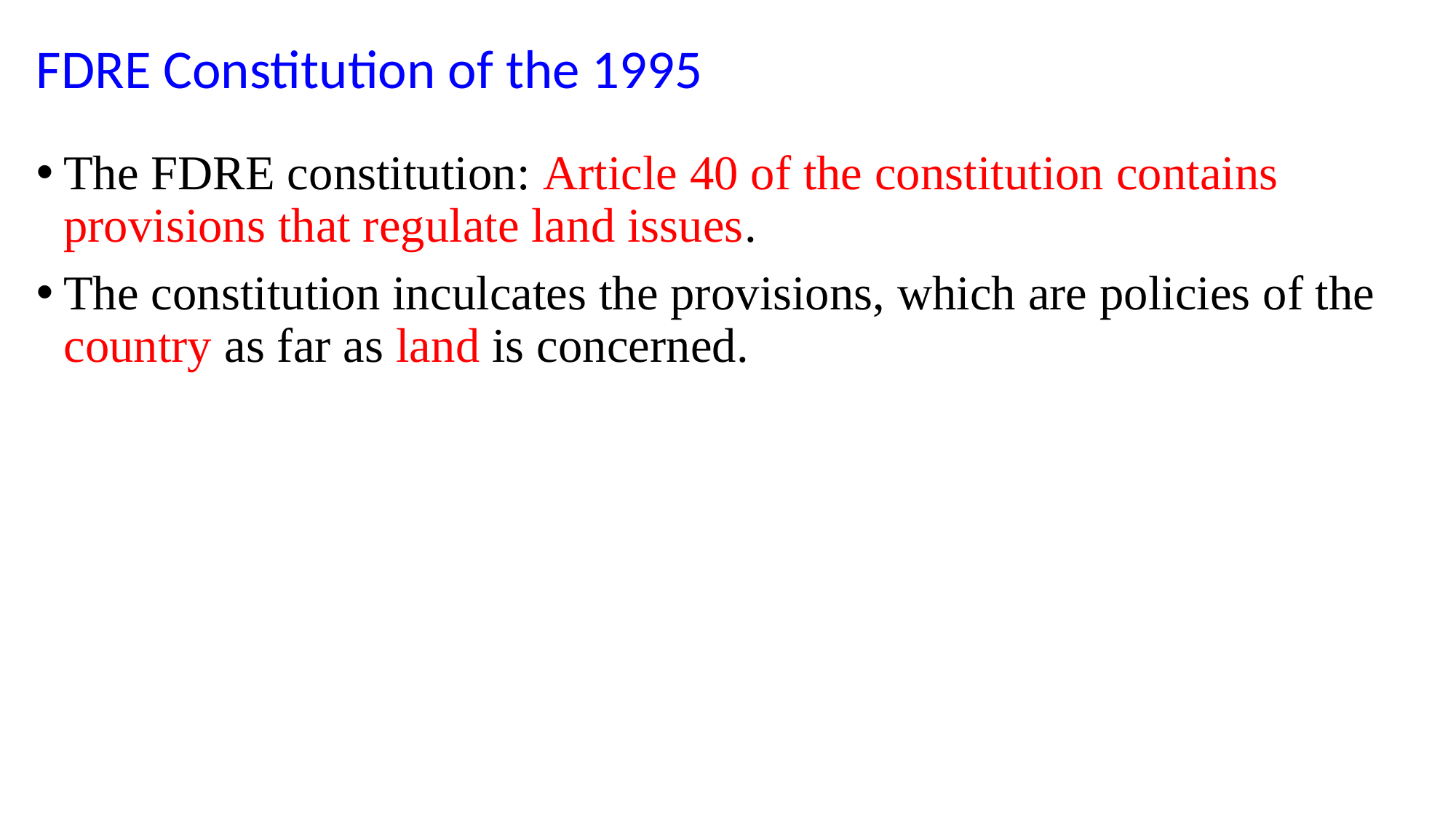

# FDRE Constitution of the 1995
The FDRE constitution: Article 40 of the constitution contains provisions that regulate land issues.
The constitution inculcates the provisions, which are policies of the country as far as land is concerned.